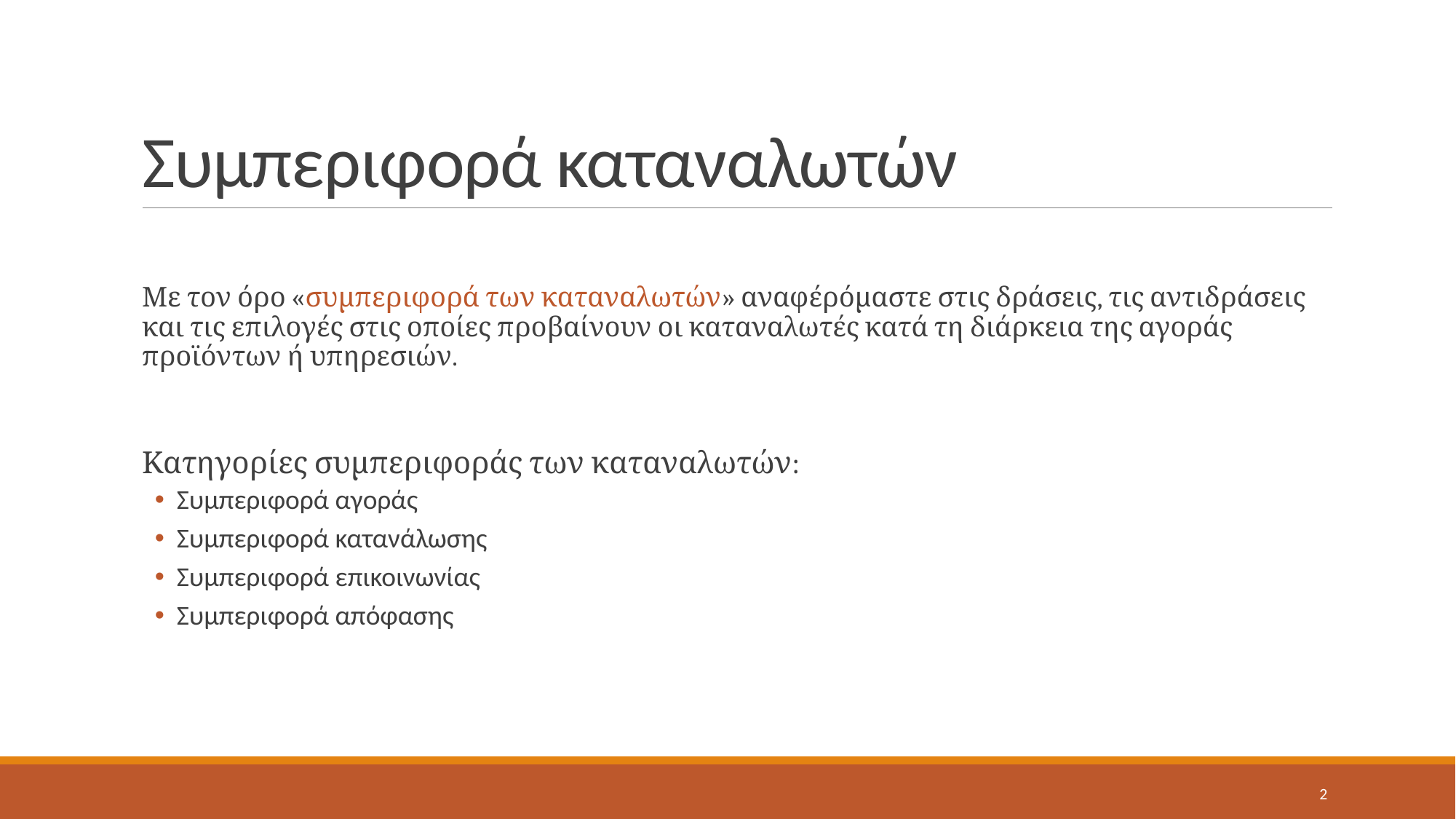

# Συμπεριφορά καταναλωτών

Με τον όρο «συμπεριφορά των καταναλωτών» αναφέρόμαστε στις δράσεις, τις αντιδράσεις και τις επιλογές στις οποίες προβαίνουν οι καταναλωτές κατά τη διάρκεια της αγοράς προϊόντων ή υπηρεσιών.

Κατηγορίες συμπεριφοράς των καταναλωτών:
Συμπεριφορά αγοράς
Συμπεριφορά κατανάλωσης
Συμπεριφορά επικοινωνίας
Συμπεριφορά απόφασης

2